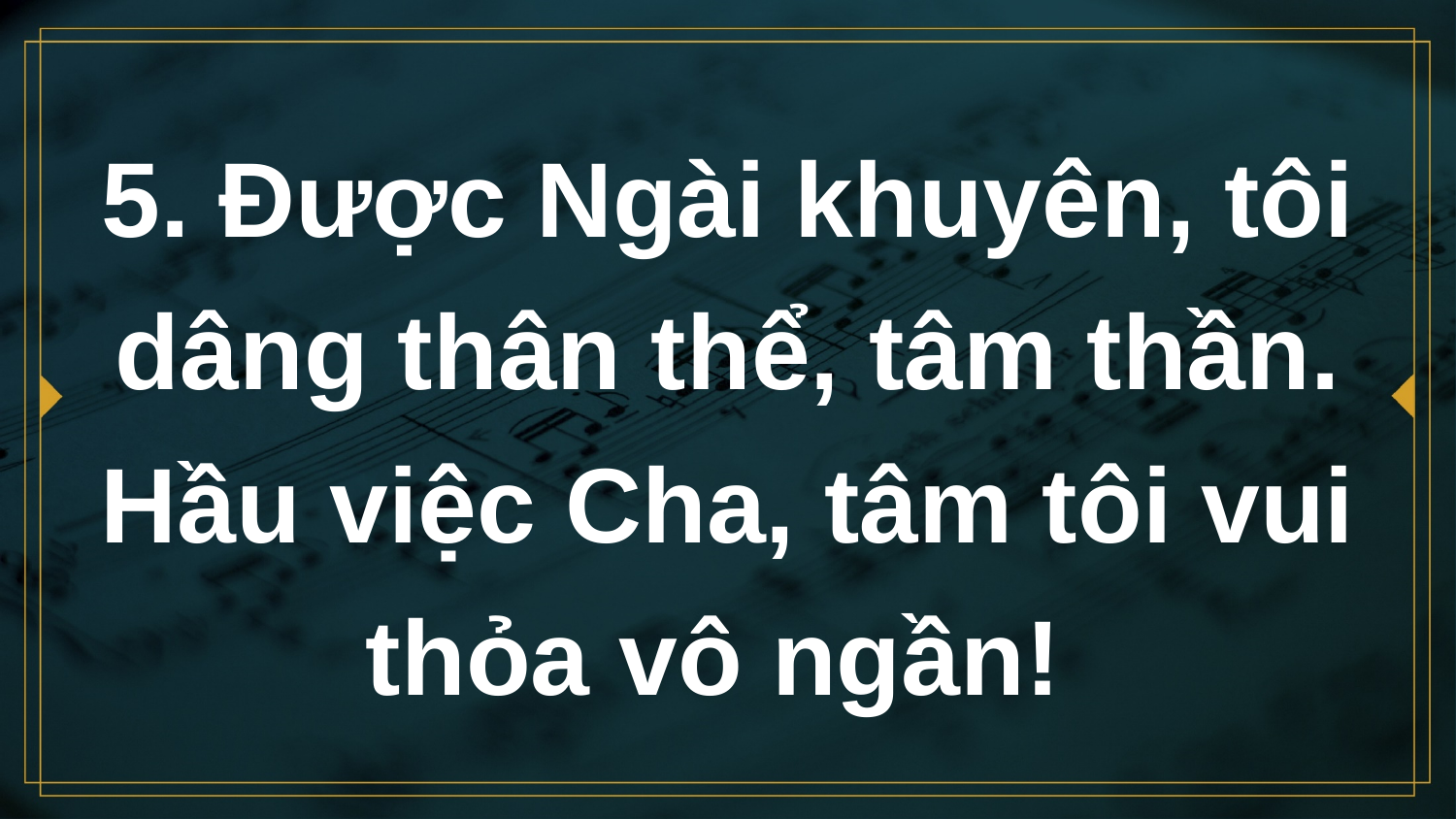

# 5. Được Ngài khuyên, tôi dâng thân thể, tâm thần. Hầu việc Cha, tâm tôi vui thỏa vô ngần!